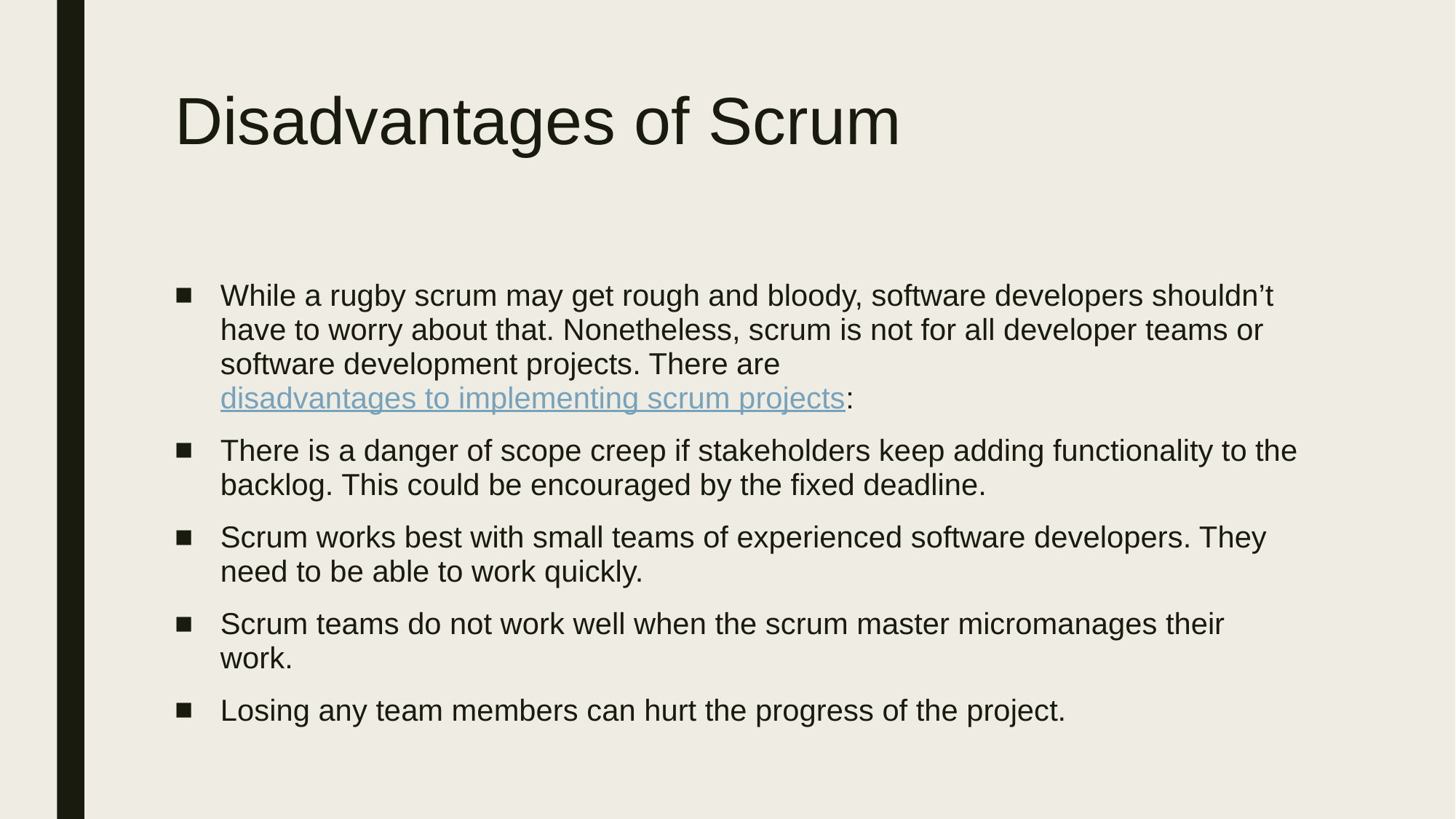

# Disadvantages of Scrum
While a rugby scrum may get rough and bloody, software developers shouldn’t have to worry about that. Nonetheless, scrum is not for all developer teams or software development projects. There are disadvantages to implementing scrum projects:
There is a danger of scope creep if stakeholders keep adding functionality to the backlog. This could be encouraged by the fixed deadline.
Scrum works best with small teams of experienced software developers. They need to be able to work quickly.
Scrum teams do not work well when the scrum master micromanages their work.
Losing any team members can hurt the progress of the project.